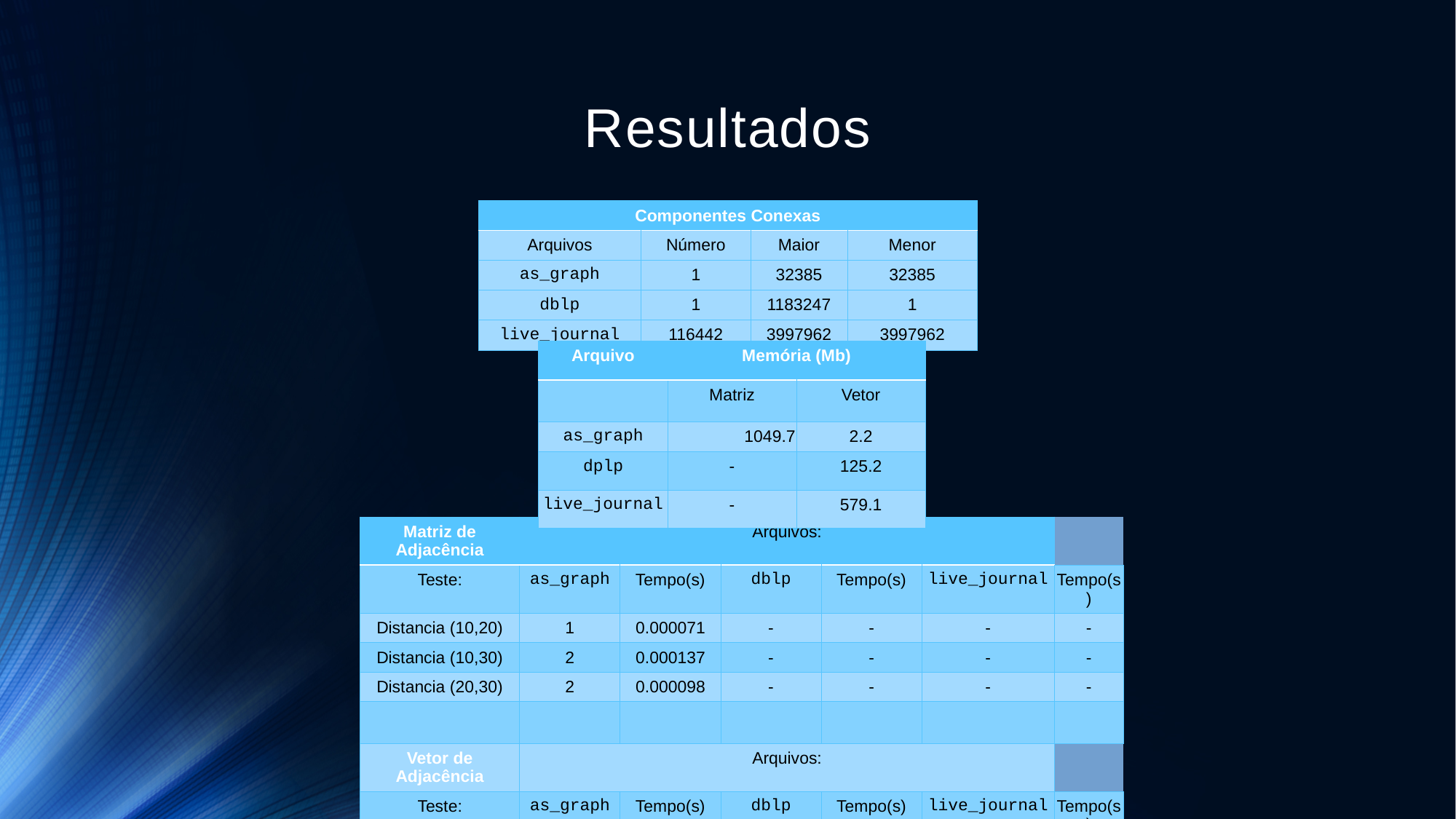

Resultados
| Componentes Conexas |  |  |  |
| --- | --- | --- | --- |
| Arquivos | Número | Maior | Menor |
| as\_graph | 1 | 32385 | 32385 |
| dblp | 1 | 1183247 | 1 |
| live\_journal | 116442 | 3997962 | 3997962 |
| Arquivo | Memória (Mb) |
| --- | --- |
|  | Matriz | Vetor |
| as\_graph | 1049.7 | 2.2 |
| dplp | - | 125.2 |
| live\_journal | - | 579.1 |
| Matriz de Adjacência | Arquivos: |  |  |  |  |
| --- | --- | --- | --- | --- | --- |
| Teste: | as\_graph | Tempo(s) | dblp | Tempo(s) | live\_journal | Tempo(s) |
| Distancia (10,20) | 1 | 0.000071 | - | - | - | - |
| Distancia (10,30) | 2 | 0.000137 | - | - | - | - |
| Distancia (20,30) | 2 | 0.000098 | - | - | - | - |
|  |  |  |  |  |  |  |
| Vetor de Adjacência | Arquivos: |  |  |  |  |
| Teste: | as\_graph | Tempo(s) | dblp | Tempo(s) | live\_journal | Tempo(s) |
| Distancia (10,20) | 1 | 0.000073 | 7 | 0.201587 | 2 | 0.006123 |
| Distancia (10,30) | 2 | 0.000122 | 5 | 0.014134 | 2 | 0.005858 |
| Distancia (20,30) | 2 | 0.000065 | 7 | 0.012569 | 2 | 0.00628 |